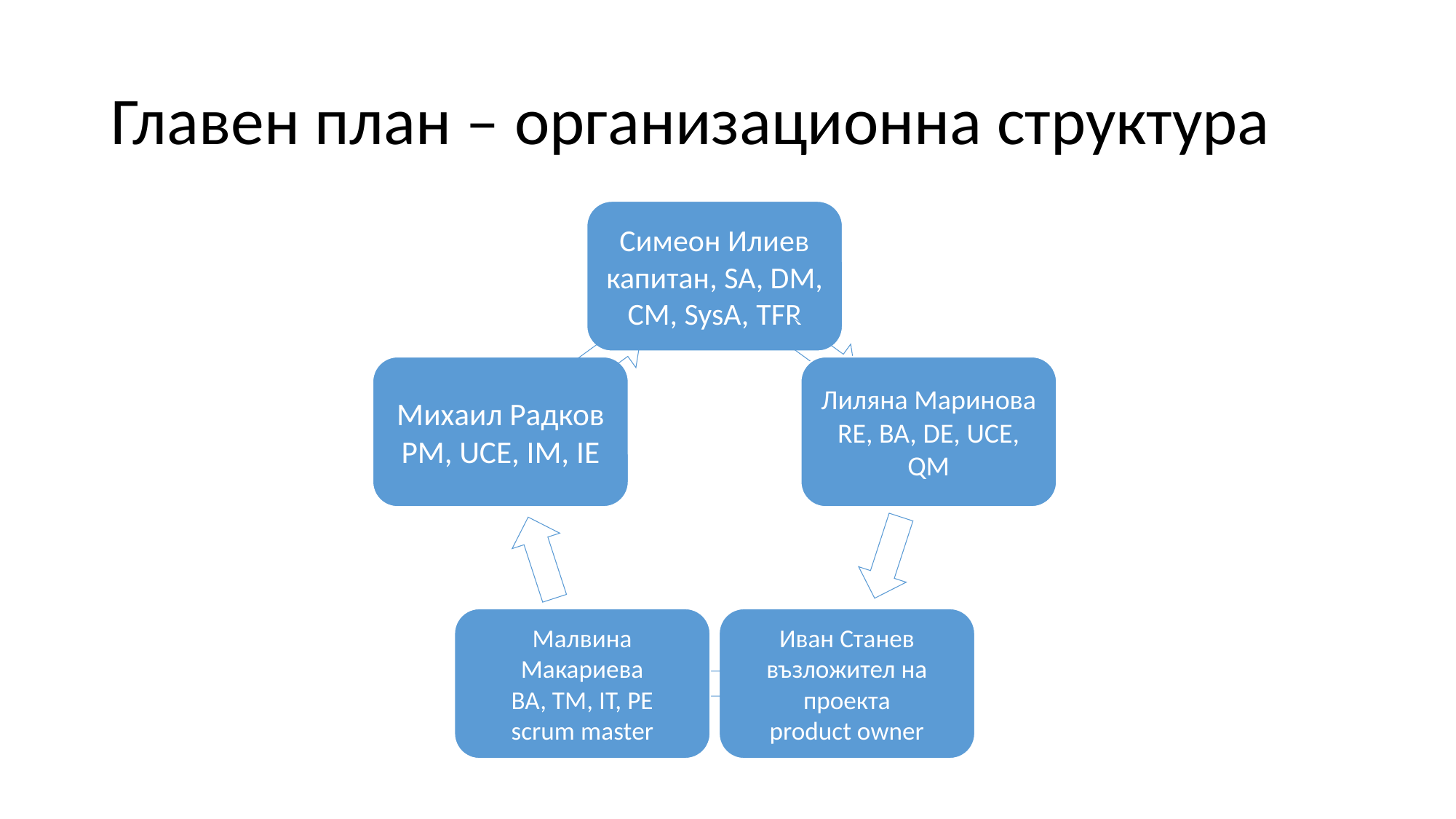

# Главен план – организационна структура
Симеон Илиев
капитан, SA, DM, CM, SysA, TFR
Иван Станев
възложител на проекта
product owner
Михаил Радков
PM, UCE, IM, IE
Малвина Макариева
BA, TM, IT, PE
scrum master
Лиляна Маринова
RE, BA, DE, UCE, QM